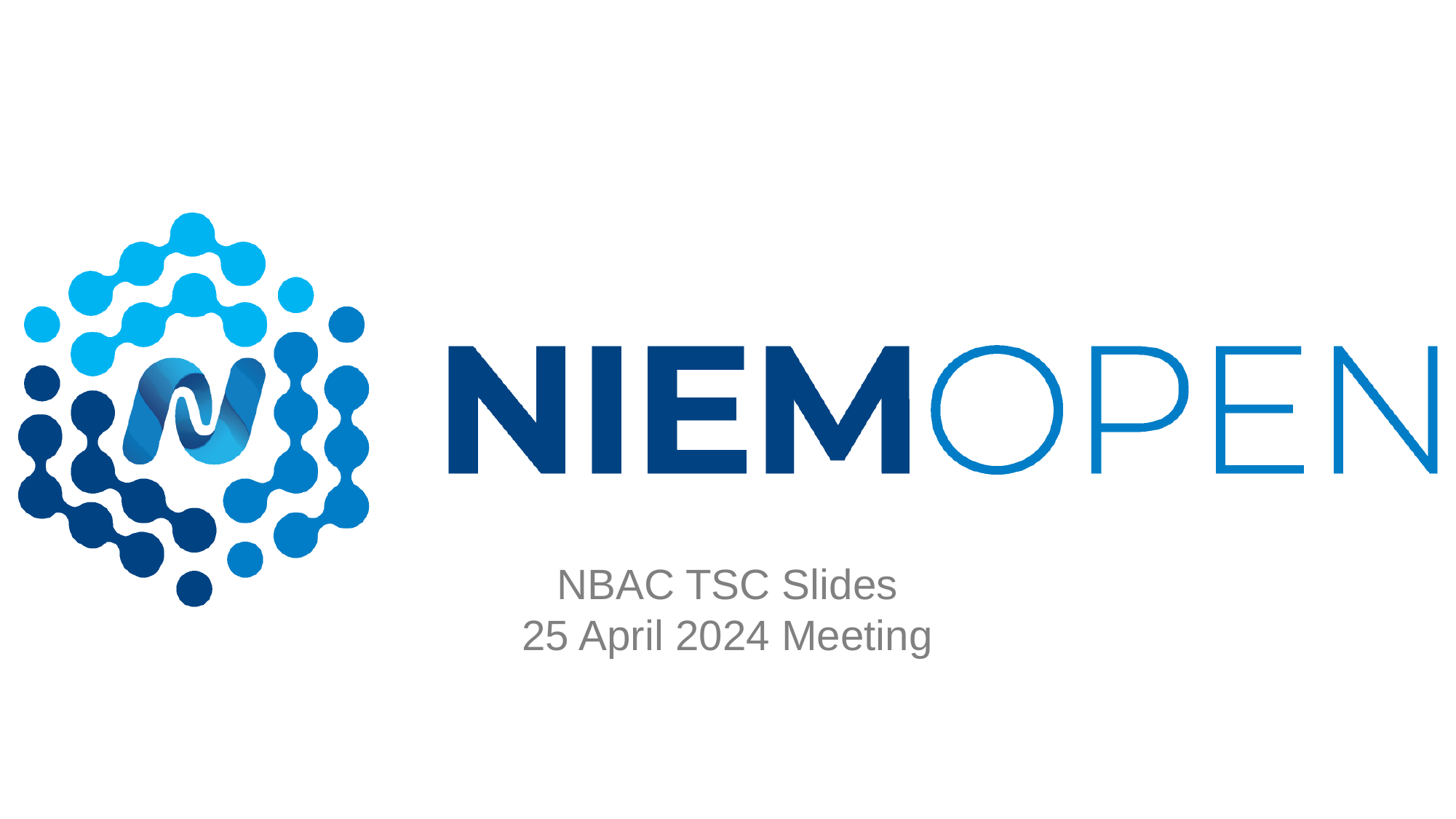

# NBAC TSC Slides 25 April 2024 Meeting